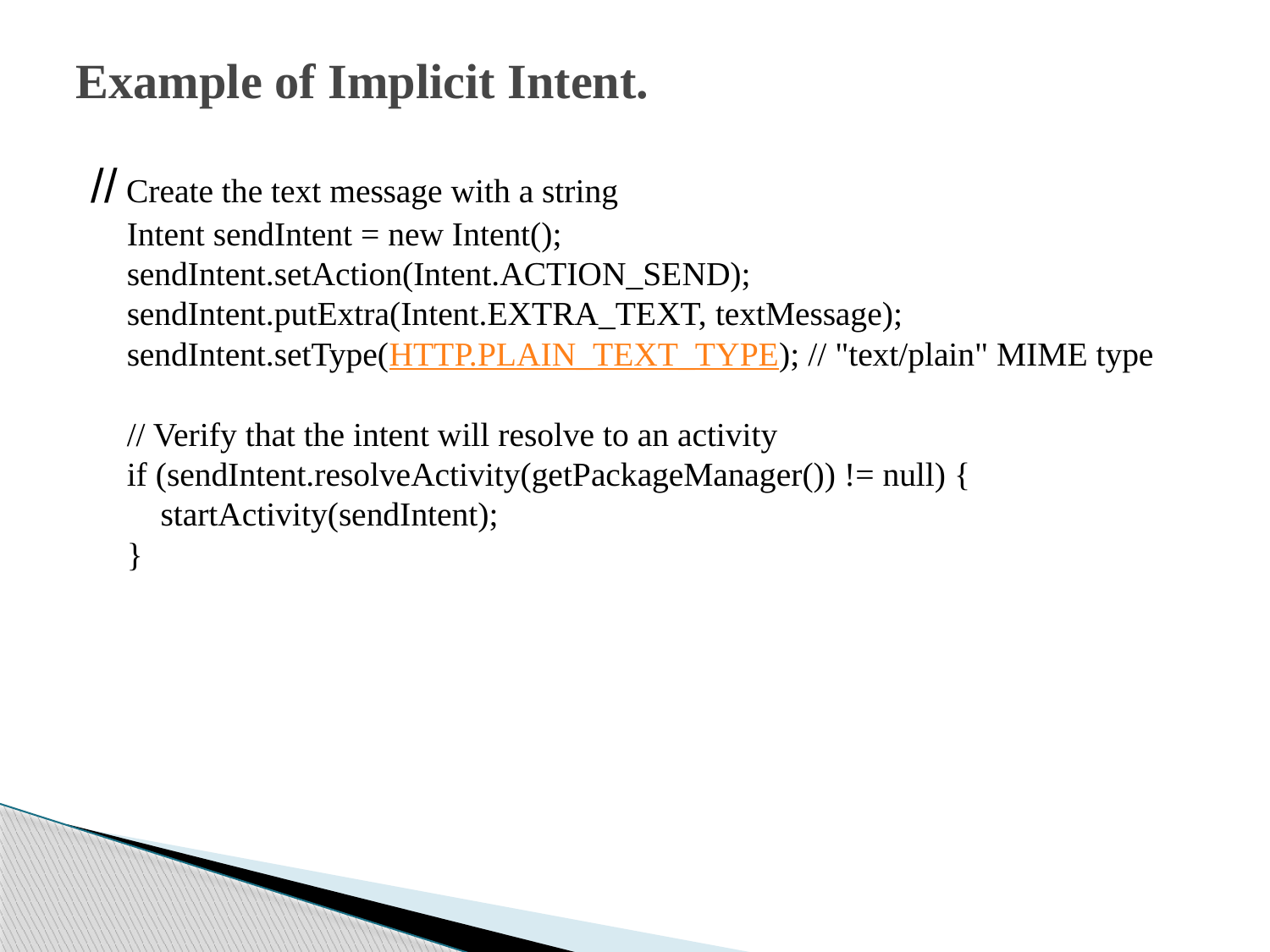

# Example of Implicit Intent.
// Create the text message with a string
Intent sendIntent = new Intent();
sendIntent.setAction(Intent.ACTION_SEND);
sendIntent.putExtra(Intent.EXTRA_TEXT, textMessage);
sendIntent.setType(HTTP.PLAIN_TEXT_TYPE); // "text/plain" MIME type
// Verify that the intent will resolve to an activity
if (sendIntent.resolveActivity(getPackageManager()) != null) {
    startActivity(sendIntent);
}